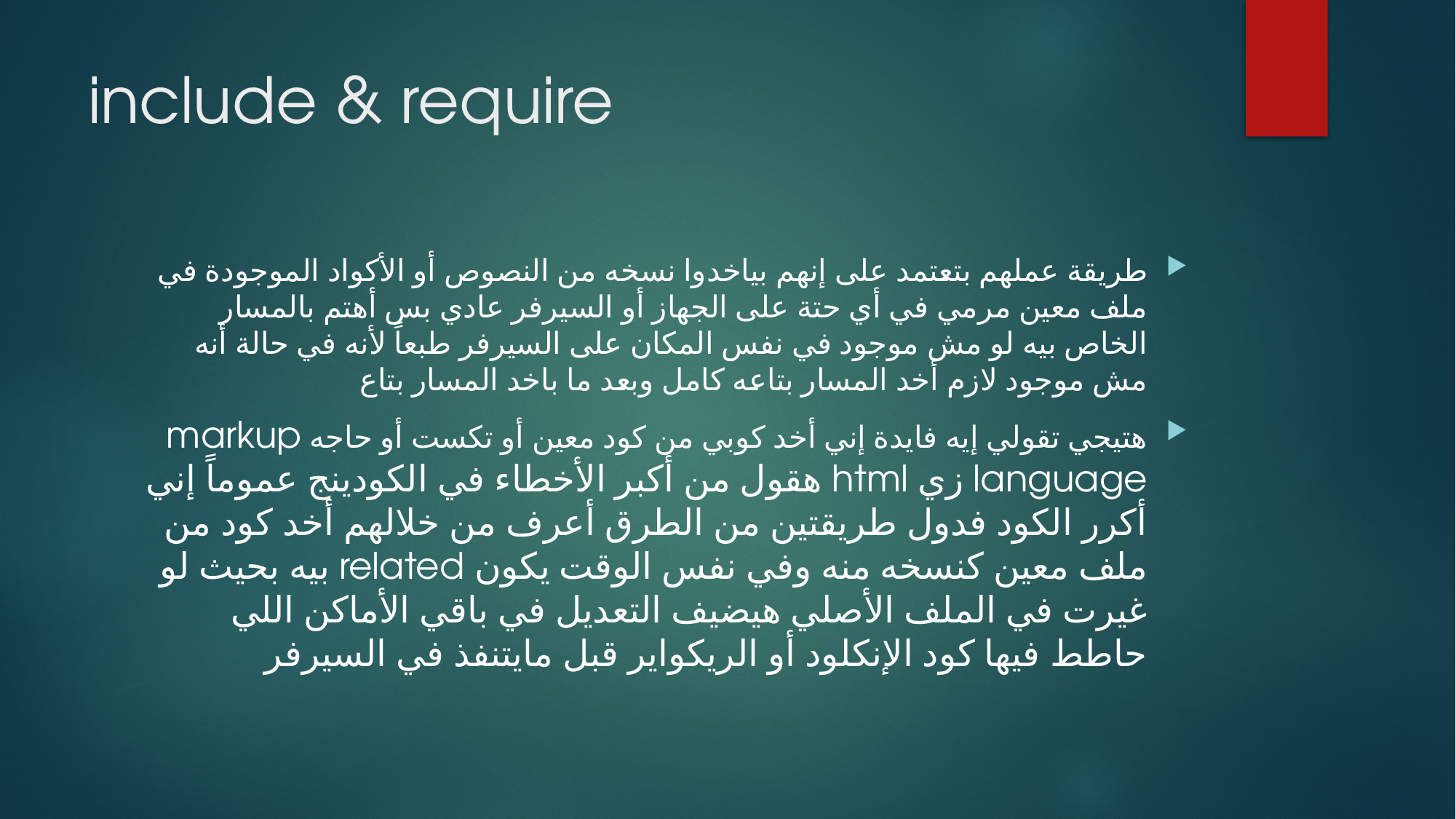

# include & require
طريقة عملهم بتعتمد على إنهم بياخدوا نسخه من النصوص أو الأكواد الموجودة في ملف معين مرمي في أي حتة على الجهاز أو السيرفر عادي بس أهتم بالمسار الخاص بيه لو مش موجود في نفس المكان على السيرفر طبعاً لأنه في حالة أنه مش موجود لازم أخد المسار بتاعه كامل وبعد ما باخد المسار بتاع
هتيجي تقولي إيه فايدة إني أخد كوبي من كود معين أو تكست أو حاجه markup language زي html هقول من أكبر الأخطاء في الكودينج عموماً إني أكرر الكود فدول طريقتين من الطرق أعرف من خلالهم أخد كود من ملف معين كنسخه منه وفي نفس الوقت يكون related بيه بحيث لو غيرت في الملف الأصلي هيضيف التعديل في باقي الأماكن اللي حاطط فيها كود الإنكلود أو الريكواير قبل مايتنفذ في السيرفر